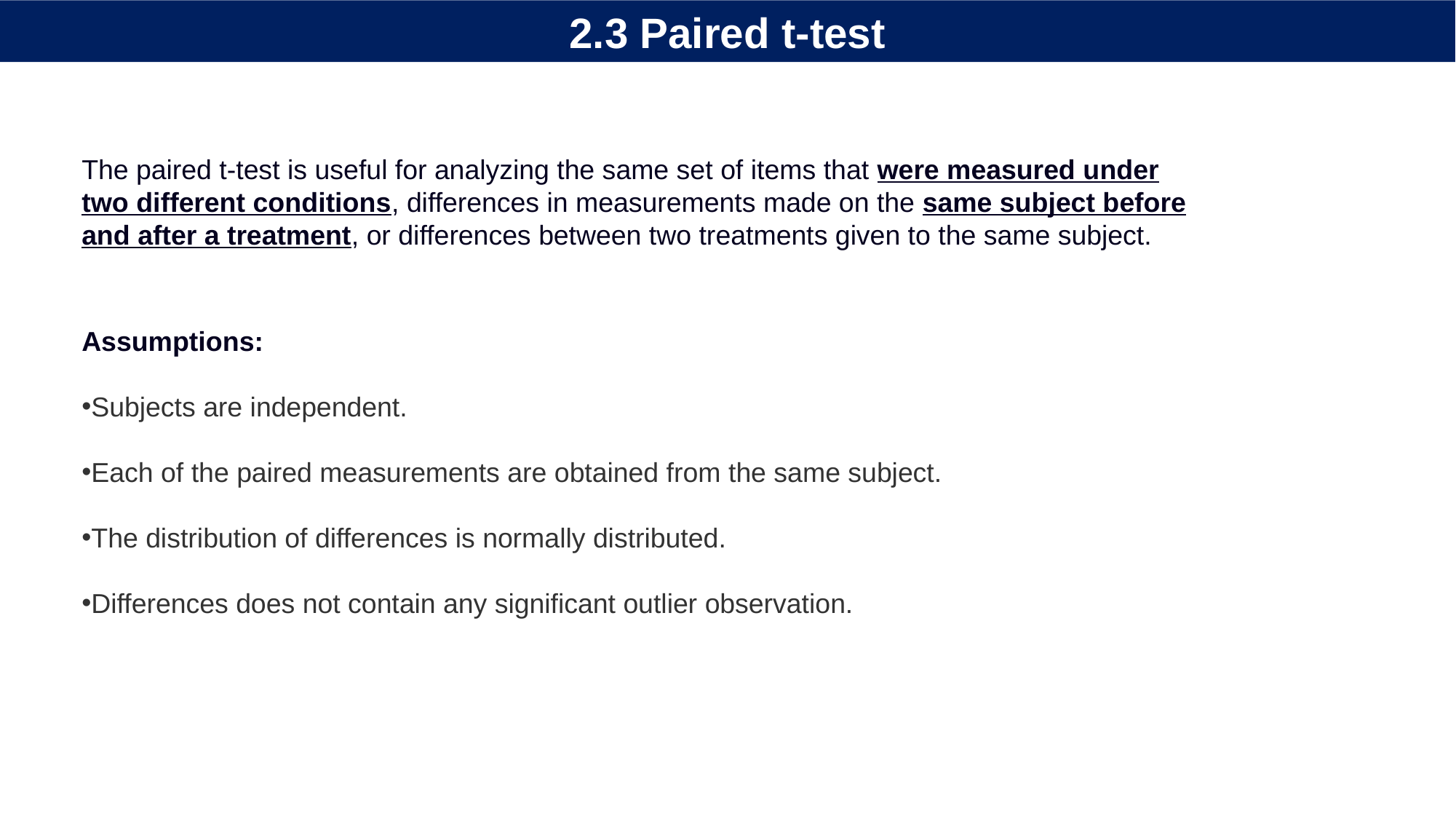

2.3 Paired t-test
The paired t-test is useful for analyzing the same set of items that were measured under two different conditions, differences in measurements made on the same subject before and after a treatment, or differences between two treatments given to the same subject.
Assumptions:

Subjects are independent.

Each of the paired measurements are obtained from the same subject.

The distribution of differences is normally distributed.

Differences does not contain any significant outlier observation.